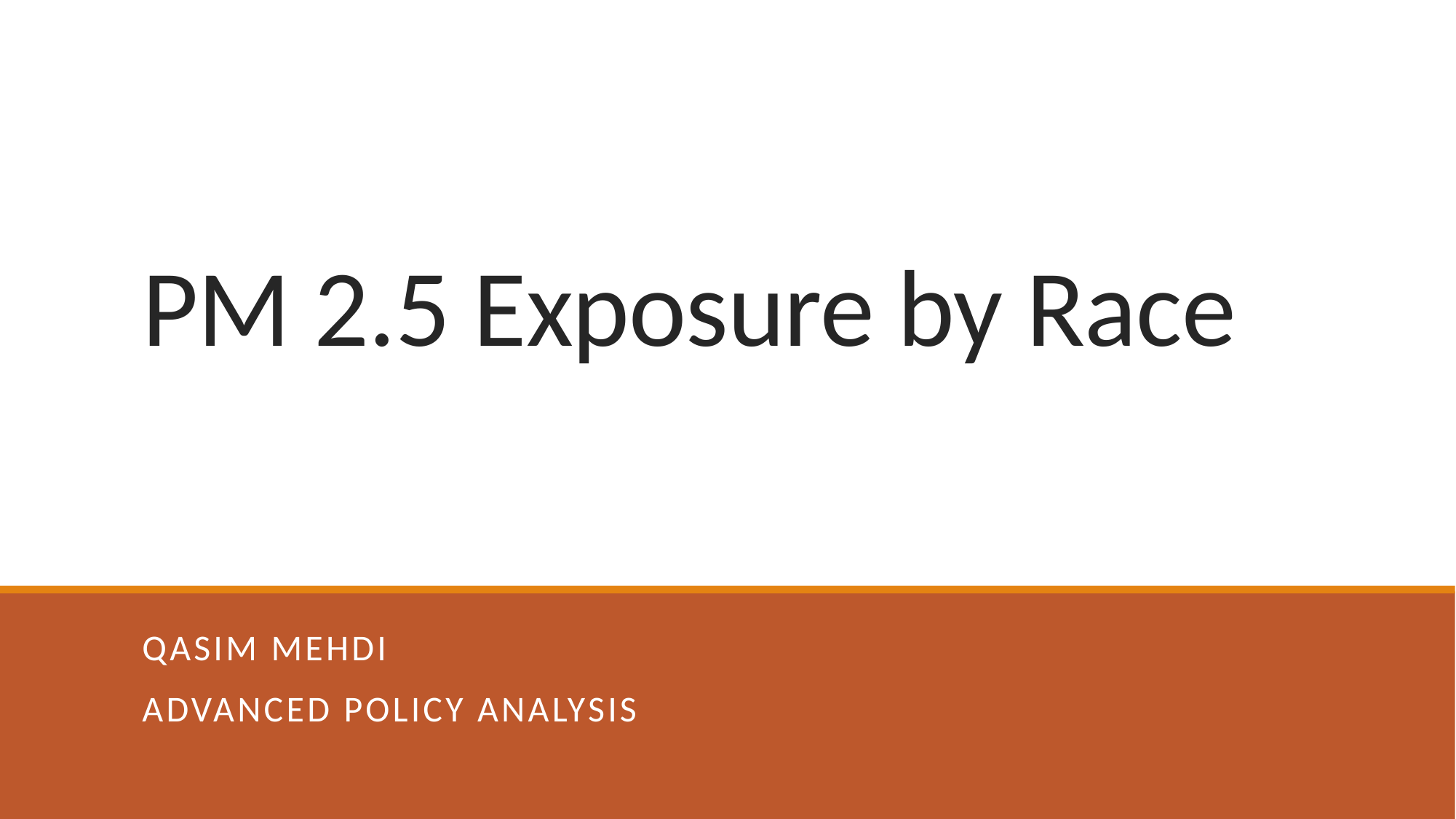

# PM 2.5 Exposure by Race

Qasim Mehdi
Advanced Policy Analysis